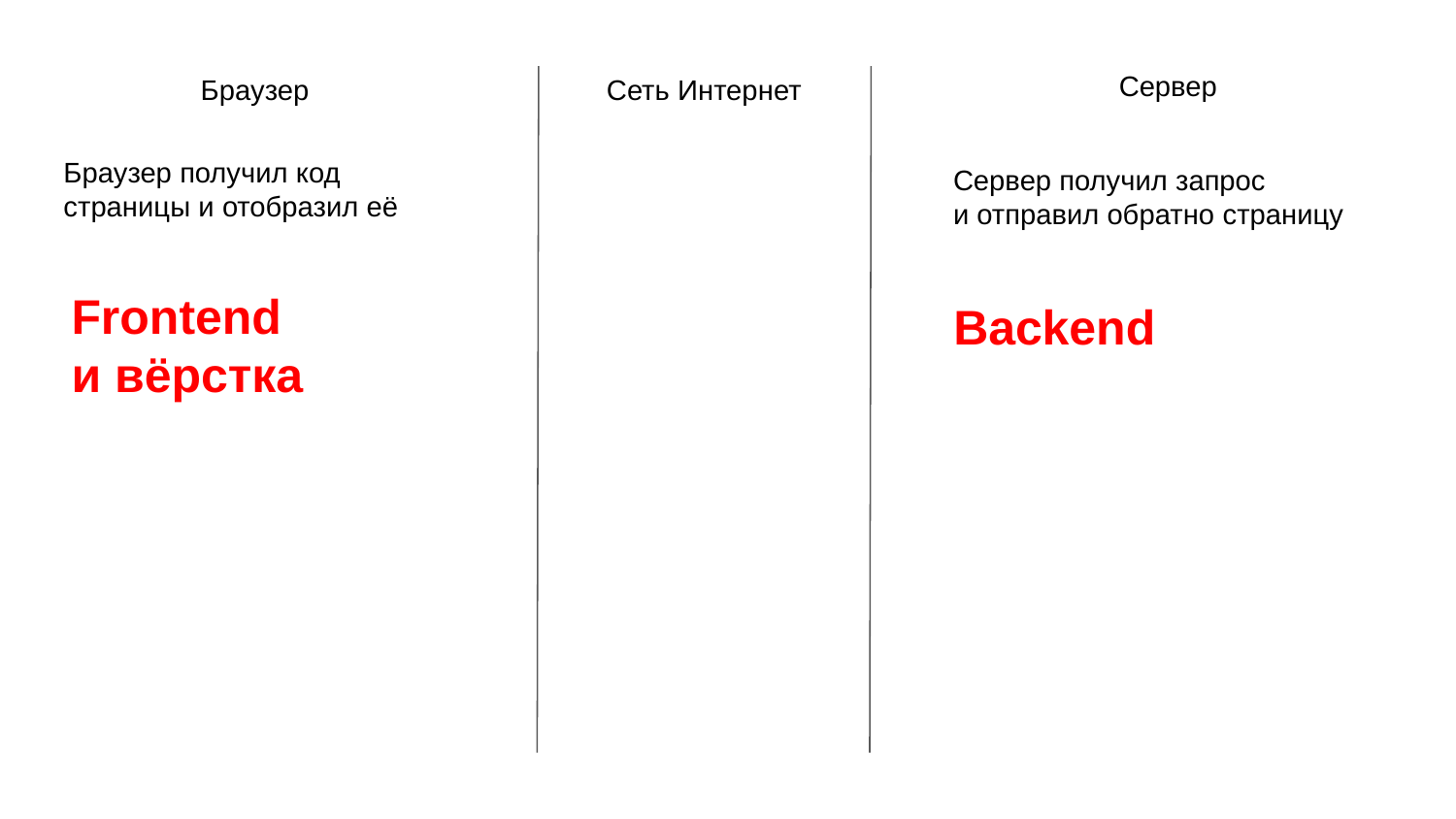

Сервер
Браузер
Сеть Интернет
Браузер получил код
страницы и отобразил её
Сервер получил запрос
и отправил обратно страницу

Frontend
и вёрстка
Backend